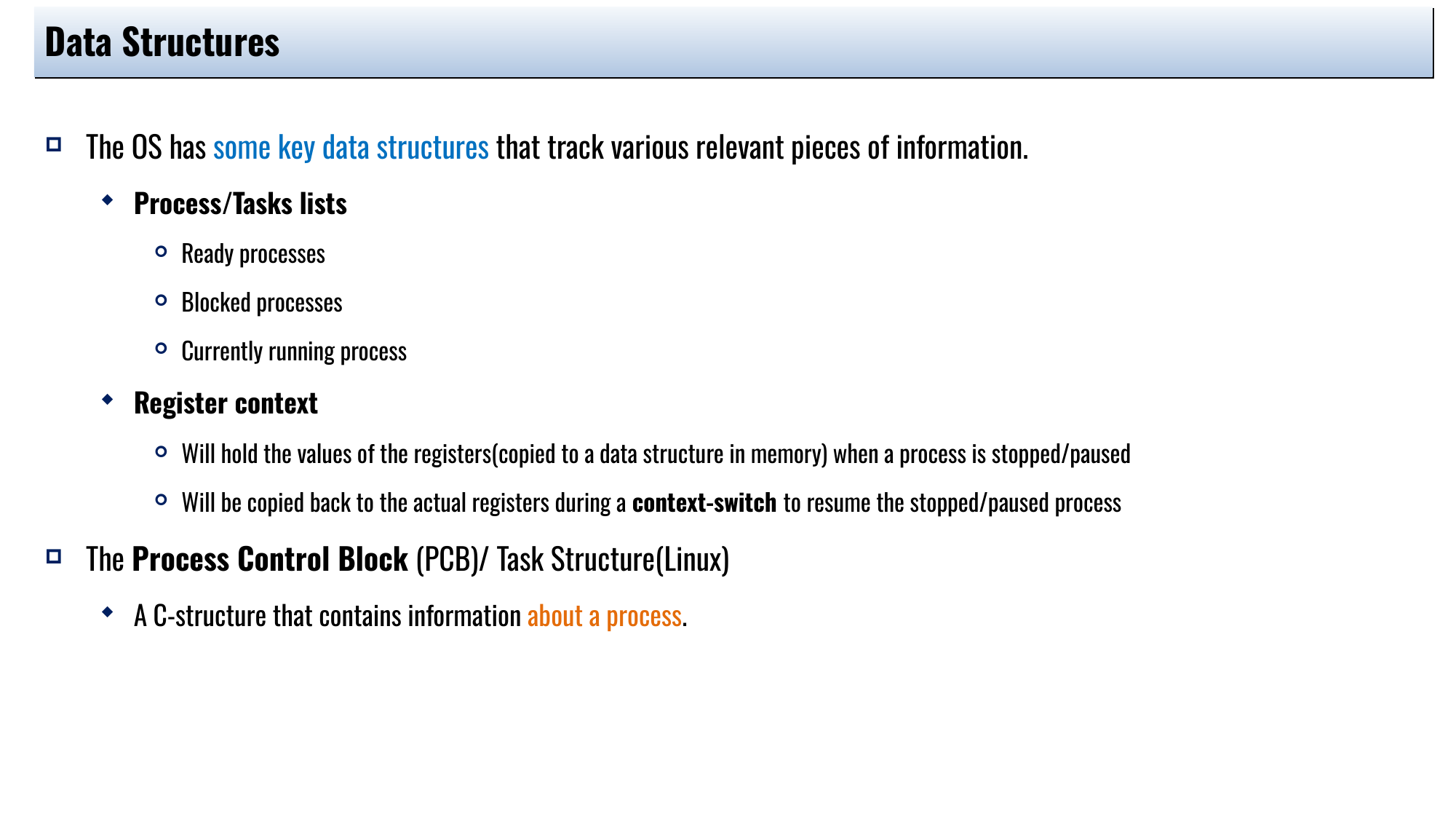

# Data Structures
The OS has some key data structures that track various relevant pieces of information.
Process/Tasks lists
Ready processes
Blocked processes
Currently running process
Register context
Will hold the values of the registers(copied to a data structure in memory) when a process is stopped/paused
Will be copied back to the actual registers during a context-switch to resume the stopped/paused process
The Process Control Block (PCB)/ Task Structure(Linux)
A C-structure that contains information about a process.